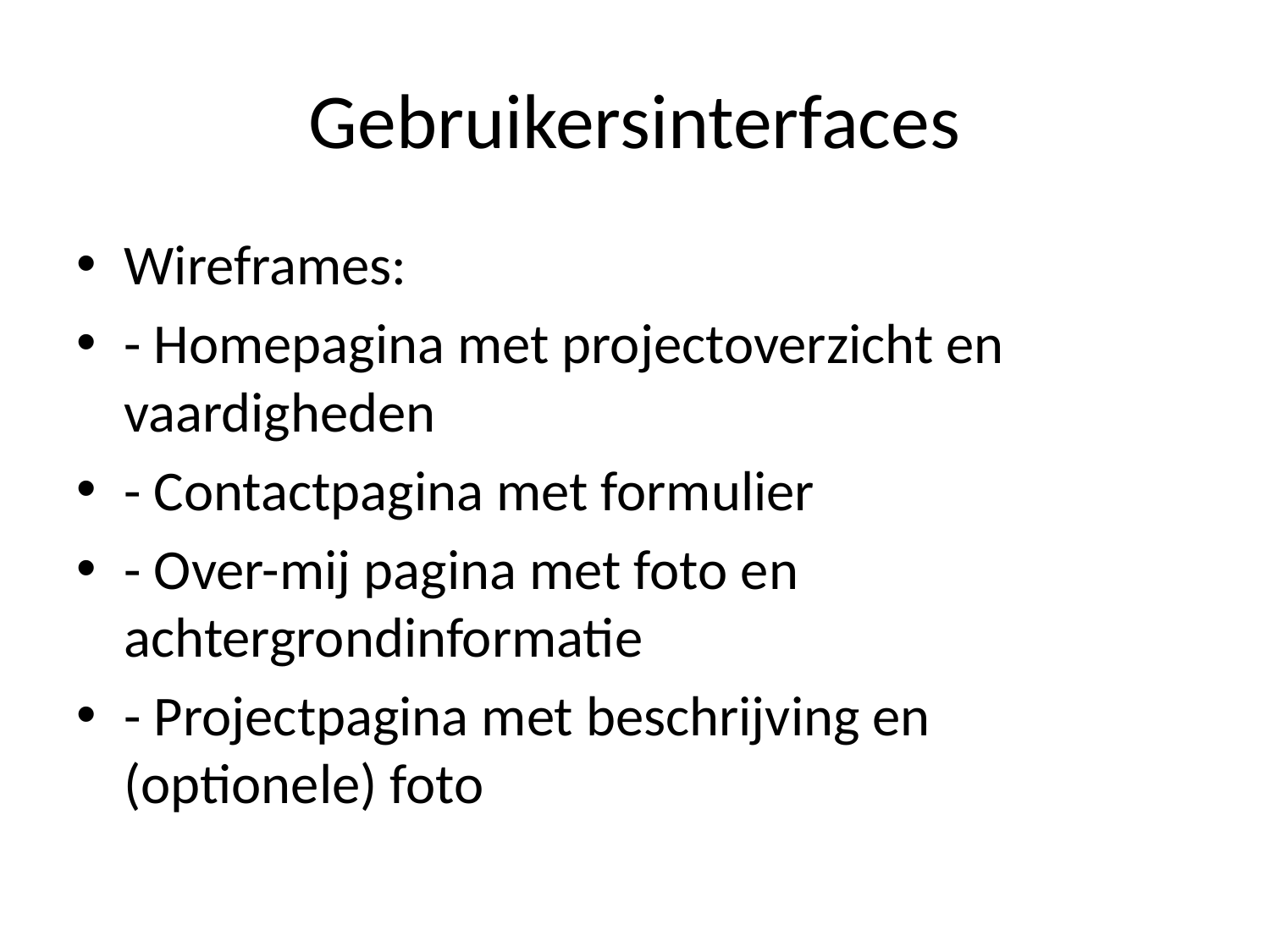

# Gebruikersinterfaces
Wireframes:
- Homepagina met projectoverzicht en vaardigheden
- Contactpagina met formulier
- Over-mij pagina met foto en achtergrondinformatie
- Projectpagina met beschrijving en (optionele) foto